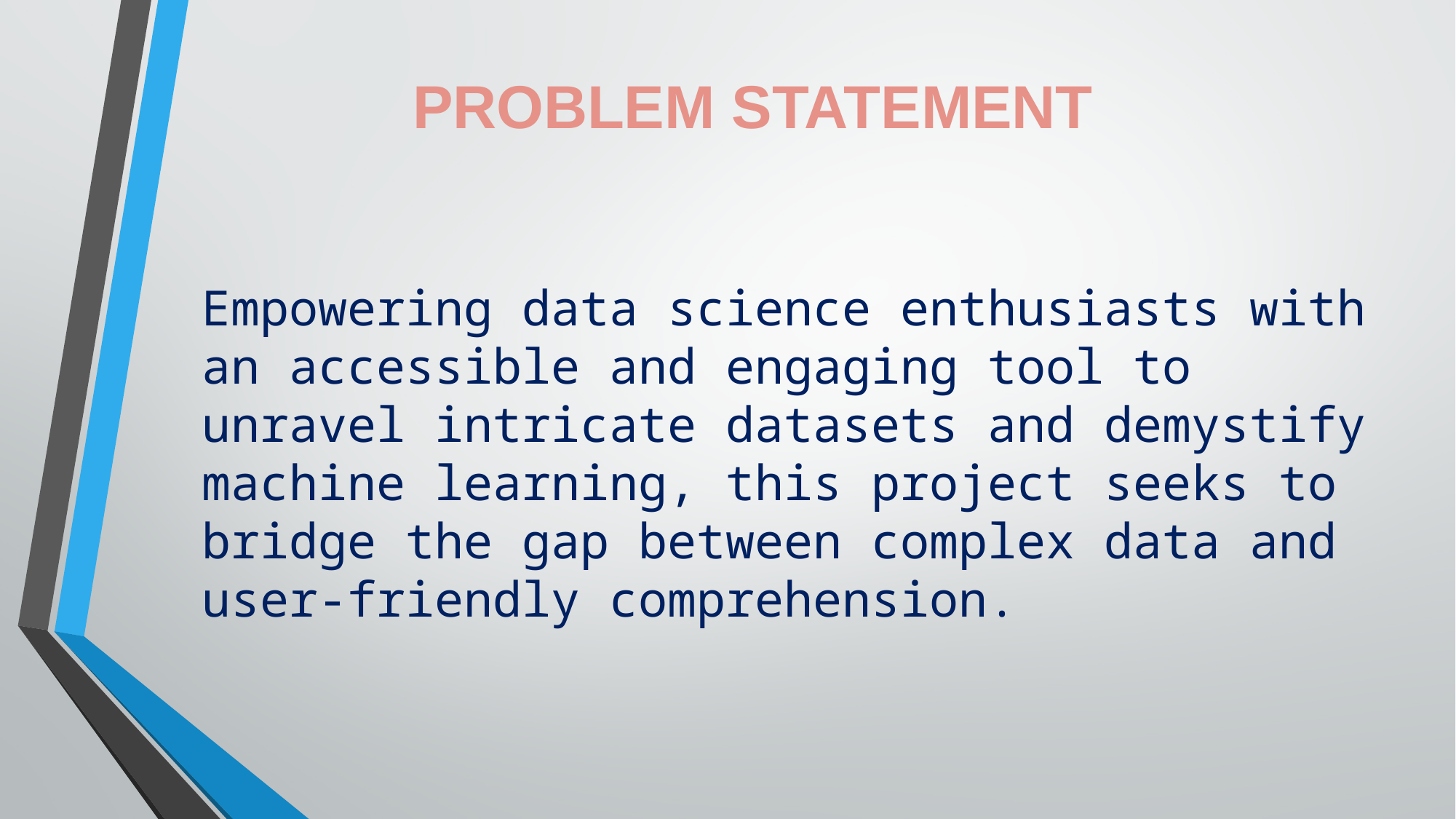

PROBLEM STATEMENT

Empowering data science enthusiasts with an accessible and engaging tool to unravel intricate datasets and demystify machine learning, this project seeks to bridge the gap between complex data and user-friendly comprehension.